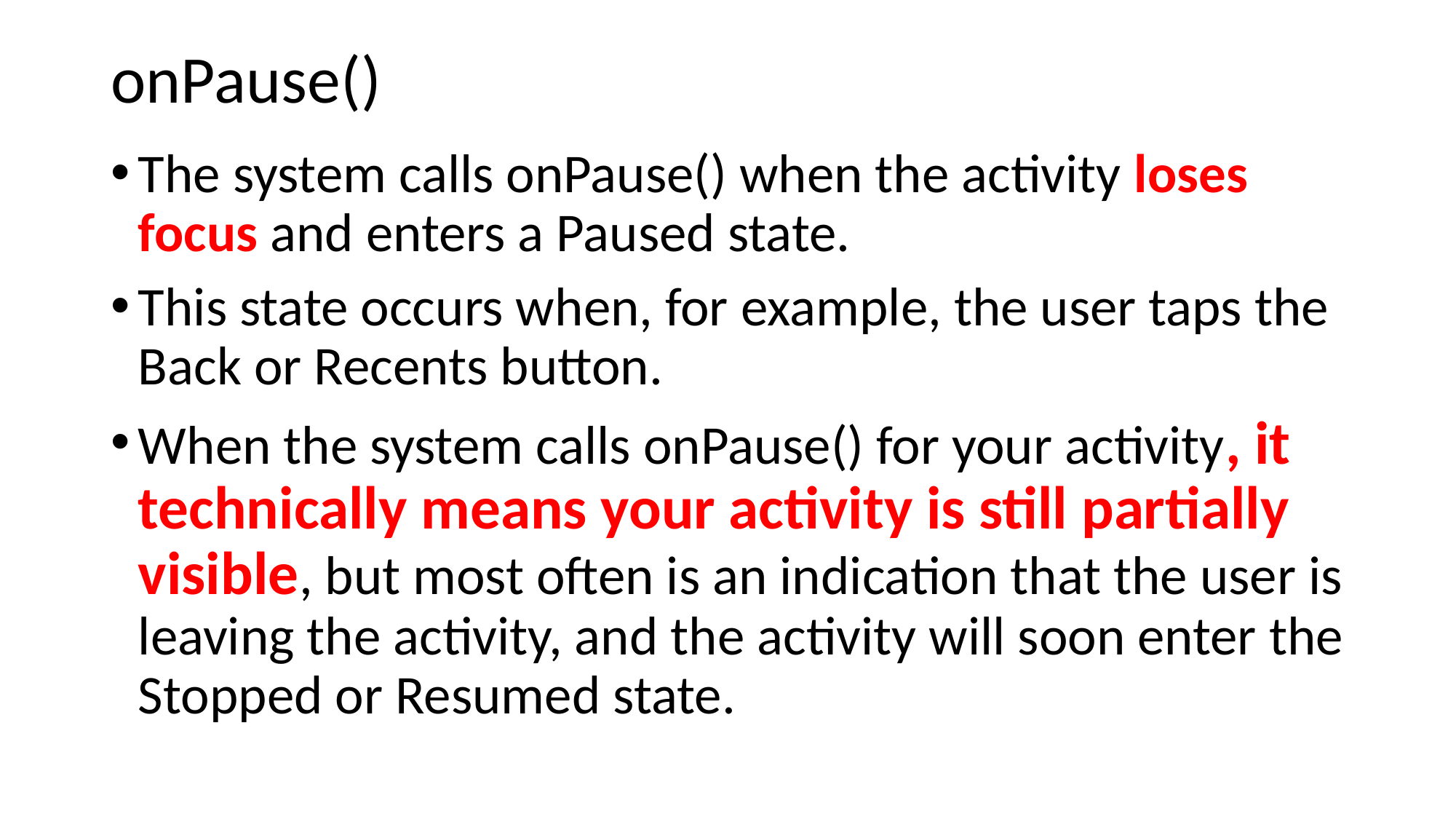

# onPause()
The system calls onPause() when the activity loses focus and enters a Paused state.
This state occurs when, for example, the user taps the Back or Recents button.
When the system calls onPause() for your activity, it technically means your activity is still partially visible, but most often is an indication that the user is leaving the activity, and the activity will soon enter the Stopped or Resumed state.